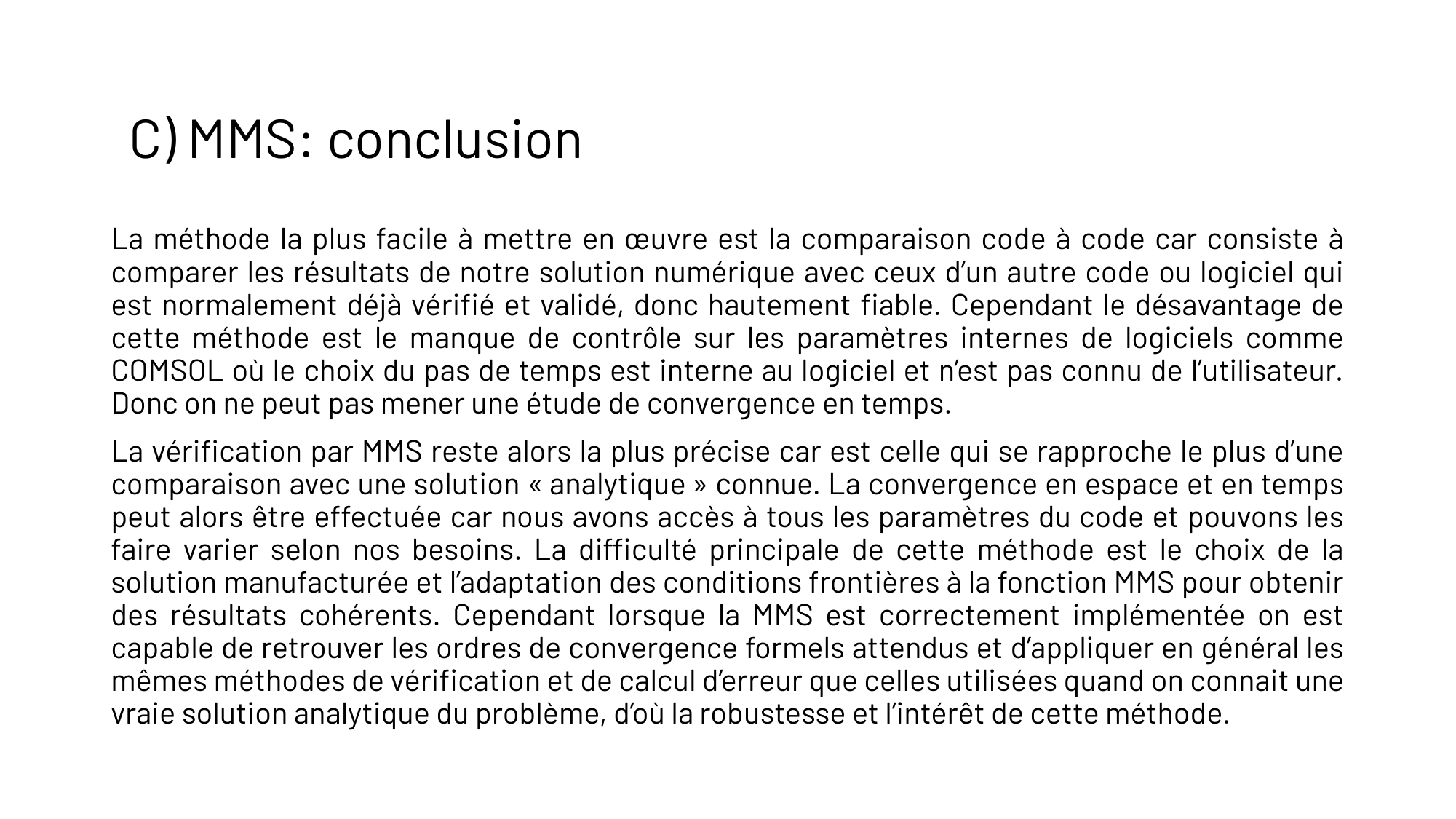

C) MMS: conclusion
La méthode la plus facile à mettre en œuvre est la comparaison code à code car consiste à comparer les résultats de notre solution numérique avec ceux d’un autre code ou logiciel qui est normalement déjà vérifié et validé, donc hautement fiable. Cependant le désavantage de cette méthode est le manque de contrôle sur les paramètres internes de logiciels comme COMSOL où le choix du pas de temps est interne au logiciel et n’est pas connu de l’utilisateur. Donc on ne peut pas mener une étude de convergence en temps.
La vérification par MMS reste alors la plus précise car est celle qui se rapproche le plus d’une comparaison avec une solution « analytique » connue. La convergence en espace et en temps peut alors être effectuée car nous avons accès à tous les paramètres du code et pouvons les faire varier selon nos besoins. La difficulté principale de cette méthode est le choix de la solution manufacturée et l’adaptation des conditions frontières à la fonction MMS pour obtenir des résultats cohérents. Cependant lorsque la MMS est correctement implémentée on est capable de retrouver les ordres de convergence formels attendus et d’appliquer en général les mêmes méthodes de vérification et de calcul d’erreur que celles utilisées quand on connait une vraie solution analytique du problème, d’où la robustesse et l’intérêt de cette méthode.